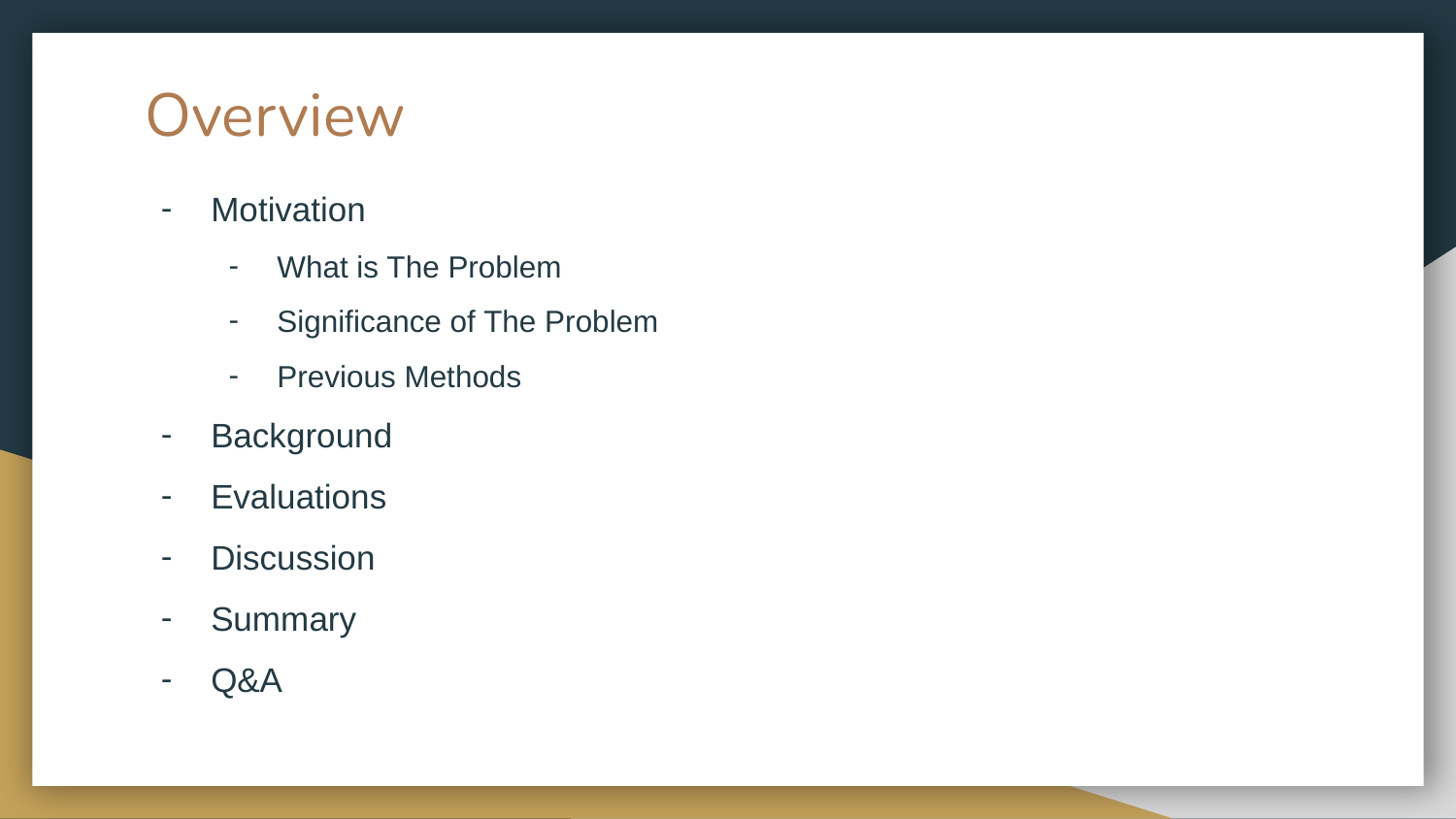

# Overview
Motivation
What is The Problem
Significance of The Problem
Previous Methods
Background
Evaluations
Discussion
Summary
Q&A